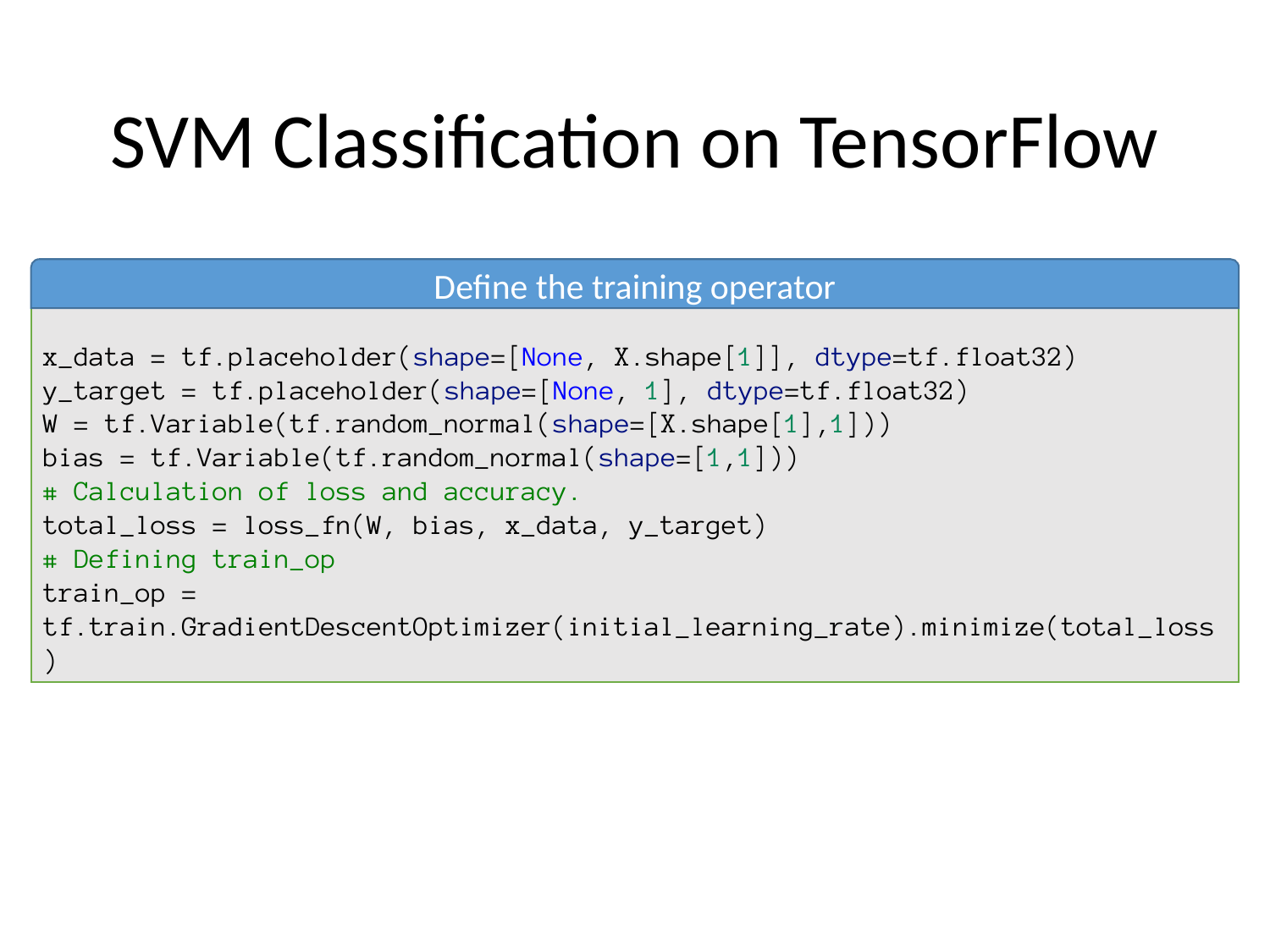

SVM Classification on TensorFlow
Define the training operator

x_data = tf.placeholder(shape=[None, X.shape[1]], dtype=tf.float32)
y_target = tf.placeholder(shape=[None, 1], dtype=tf.float32)
W = tf.Variable(tf.random_normal(shape=[X.shape[1],1]))
bias = tf.Variable(tf.random_normal(shape=[1,1]))
# Calculation of loss and accuracy.
total_loss = loss_fn(W, bias, x_data, y_target)
# Defining train_op
train_op = tf.train.GradientDescentOptimizer(initial_learning_rate).minimize(total_loss)